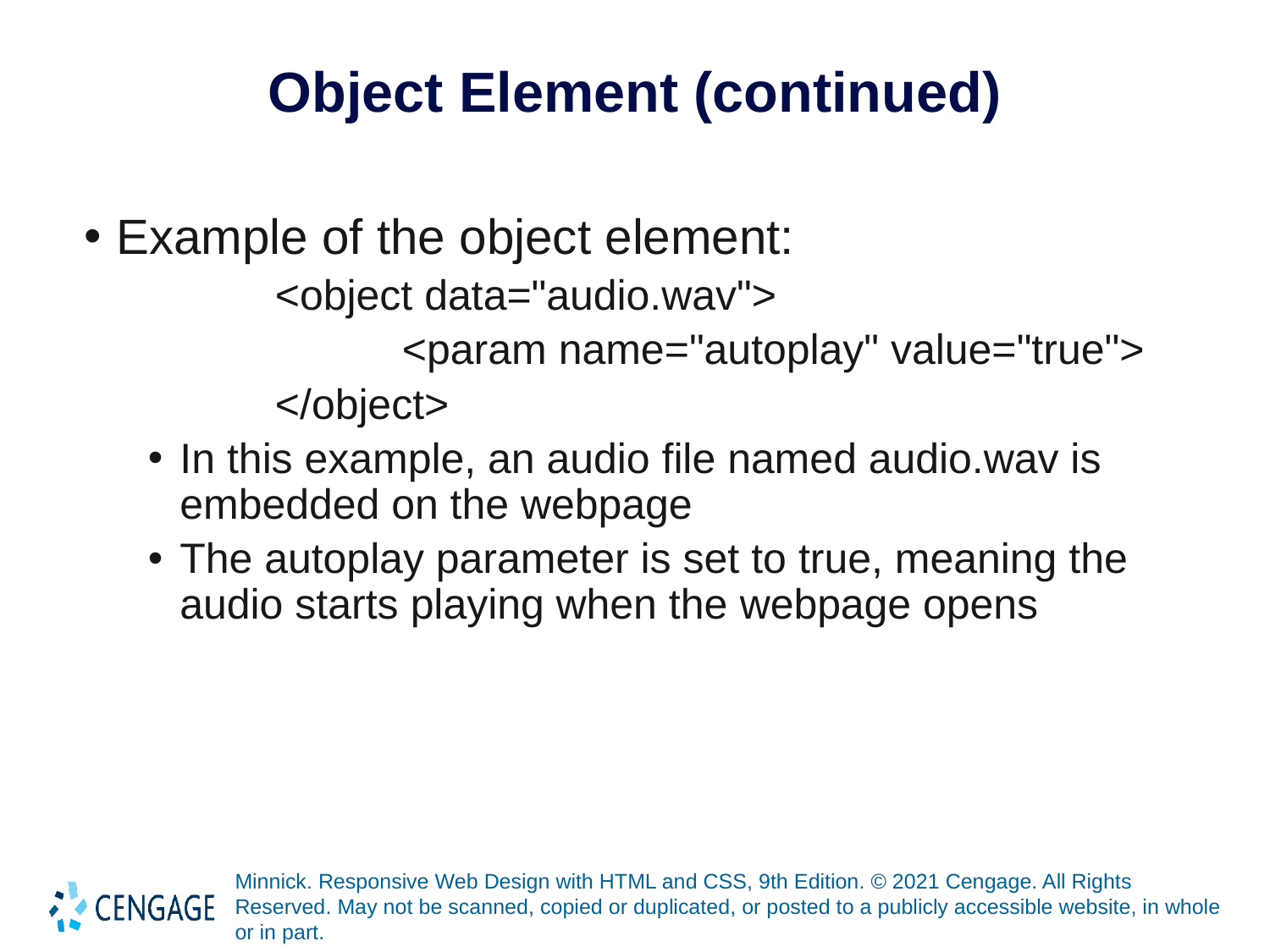

# Object Element (continued)
Example of the object element:
	<object data="audio.wav">
		<param name="autoplay" value="true">
	</object>
In this example, an audio file named audio.wav is embedded on the webpage
The autoplay parameter is set to true, meaning the audio starts playing when the webpage opens
Minnick. Responsive Web Design with HTML and CSS, 9th Edition. © 2021 Cengage. All Rights Reserved. May not be scanned, copied or duplicated, or posted to a publicly accessible website, in whole or in part.